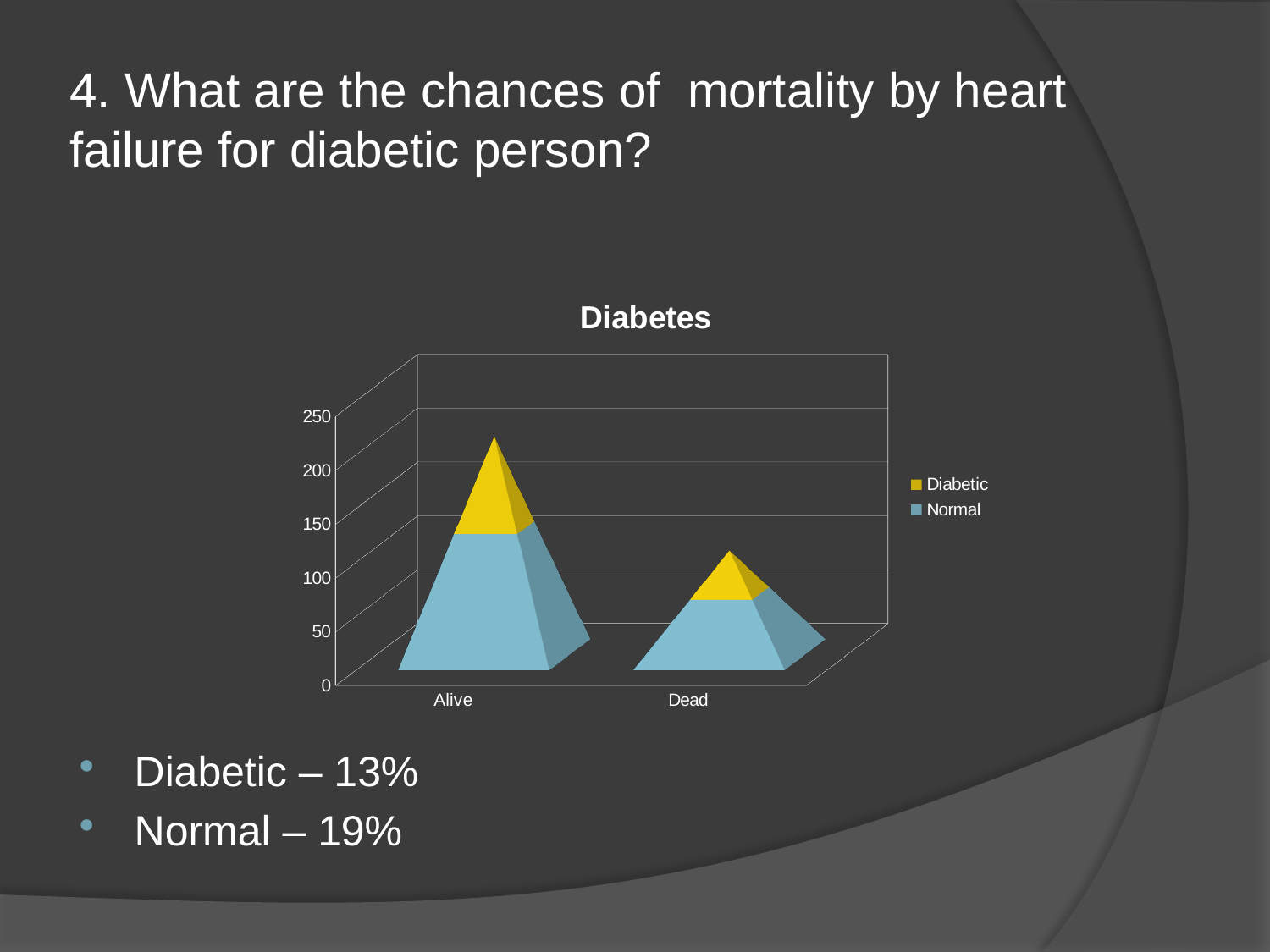

# 4. What are the chances of  mortality by heart failure for diabetic person?

Diabetic – 13%
Normal – 19%

[unsupported chart]